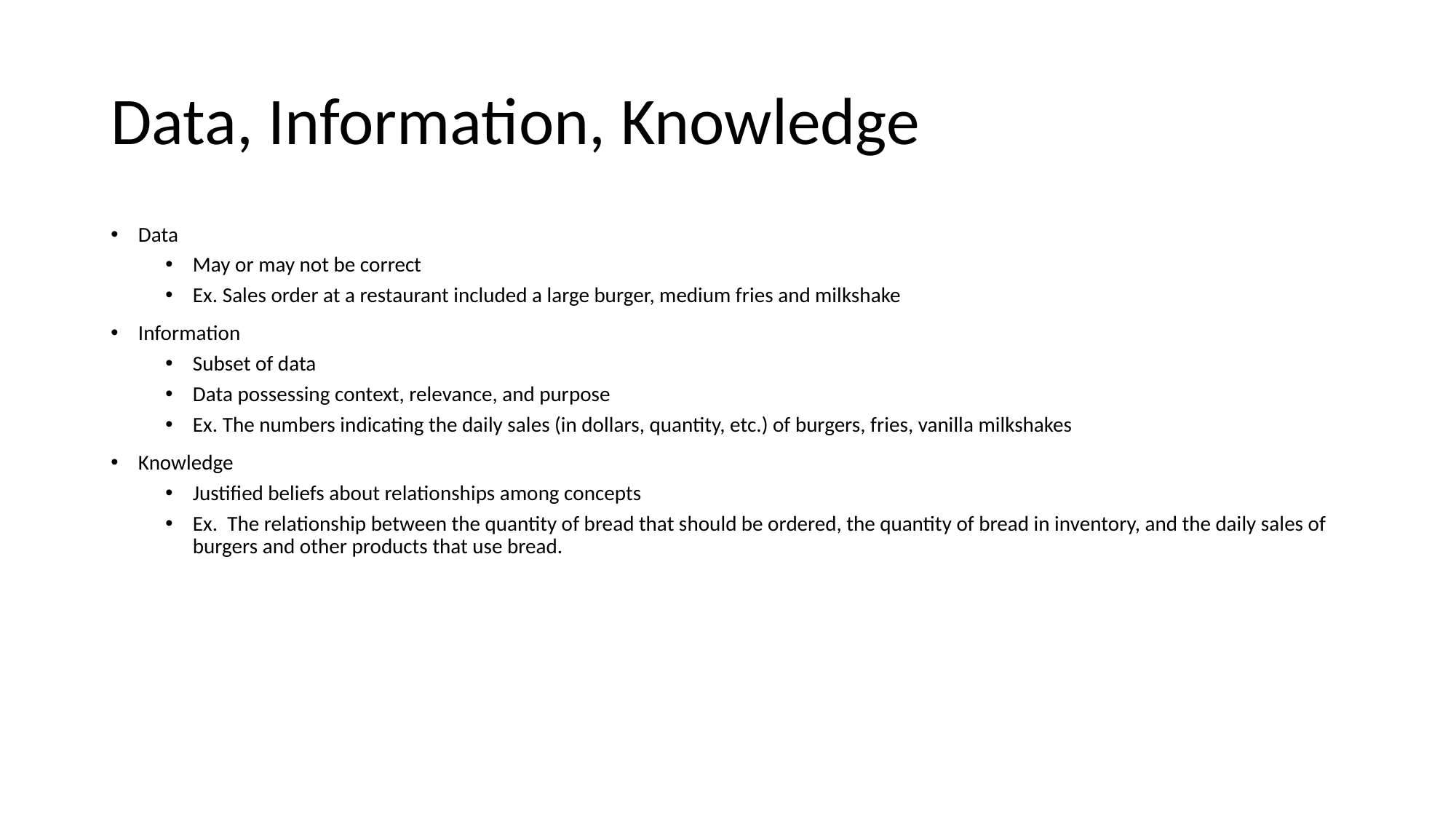

# Data, Information, Knowledge
Data
May or may not be correct
Ex. Sales order at a restaurant included a large burger, medium fries and milkshake
Information
Subset of data
Data possessing context, relevance, and purpose
Ex. The numbers indicating the daily sales (in dollars, quantity, etc.) of burgers, fries, vanilla milkshakes
Knowledge
Justified beliefs about relationships among concepts
Ex.  The relationship between the quantity of bread that should be ordered, the quantity of bread in inventory, and the daily sales of burgers and other products that use bread.